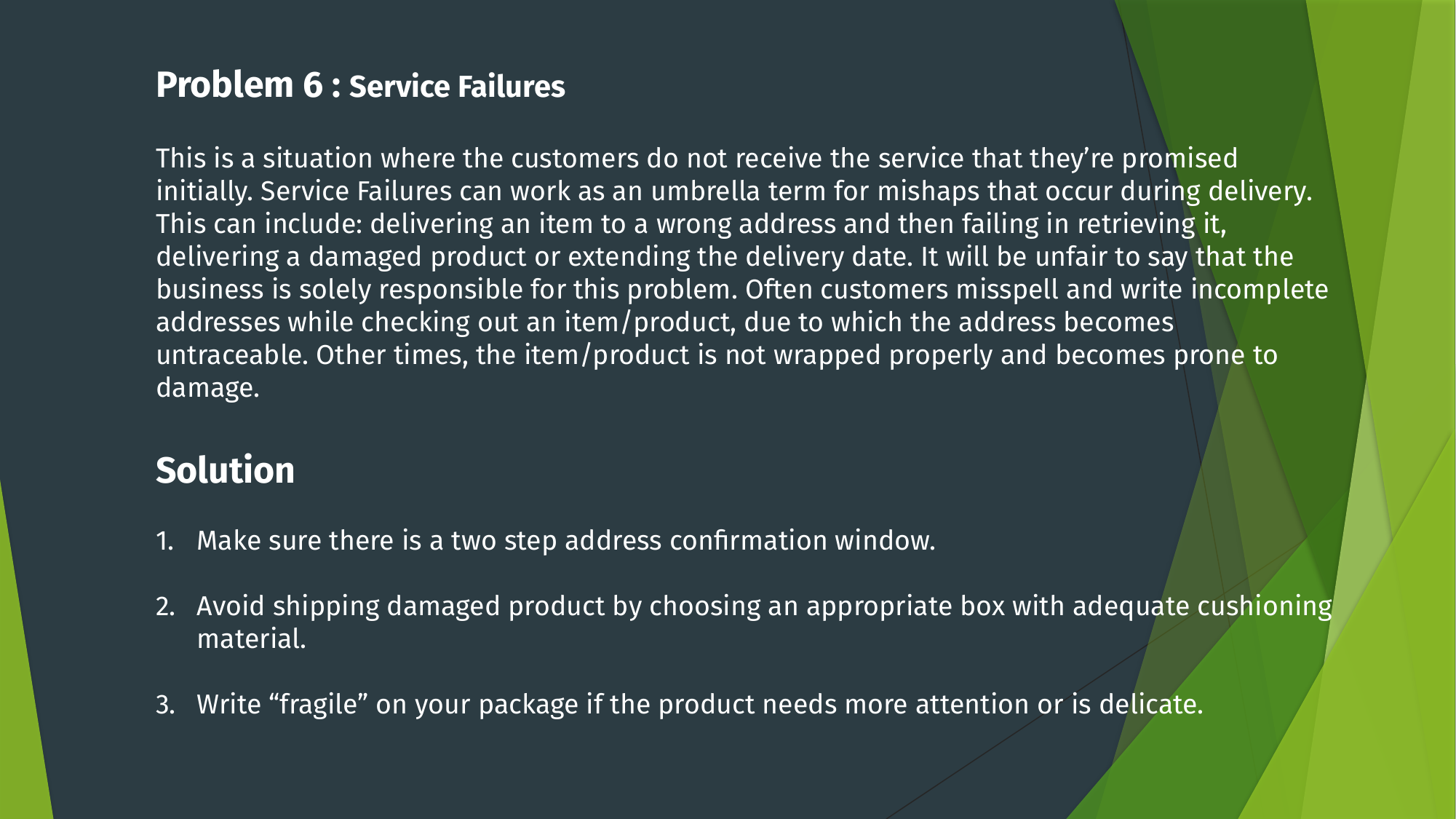

Problem 6 : Service Failures

This is a situation where the customers do not receive the service that they’re promised initially. Service Failures can work as an umbrella term for mishaps that occur during delivery. This can include: delivering an item to a wrong address and then failing in retrieving it, delivering a damaged product or extending the delivery date. It will be unfair to say that the business is solely responsible for this problem. Often customers misspell and write incomplete addresses while checking out an item/product, due to which the address becomes untraceable. Other times, the item/product is not wrapped properly and becomes prone to damage.

Solution

Make sure there is a two step address confirmation window.

Avoid shipping damaged product by choosing an appropriate box with adequate cushioning material.

Write “fragile” on your package if the product needs more attention or is delicate.